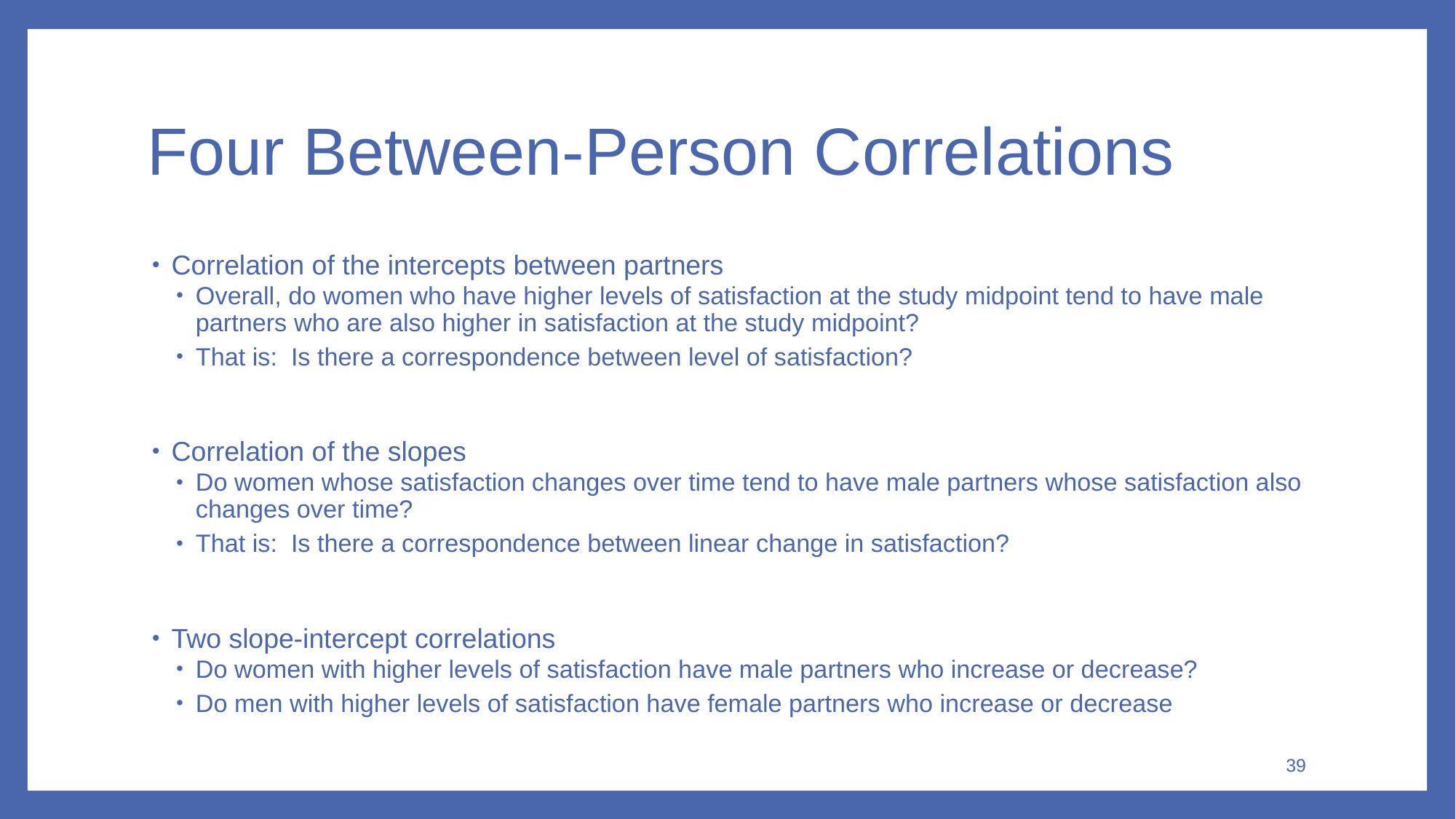

# Four Between-Person Correlations
Correlation of the intercepts between partners
Overall, do women who have higher levels of satisfaction at the study midpoint tend to have male partners who are also higher in satisfaction at the study midpoint?
That is:  Is there a correspondence between level of satisfaction?

Correlation of the slopes
Do women whose satisfaction changes over time tend to have male partners whose satisfaction also changes over time?
That is:  Is there a correspondence between linear change in satisfaction?

Two slope-intercept correlations
Do women with higher levels of satisfaction have male partners who increase or decrease?
Do men with higher levels of satisfaction have female partners who increase or decrease

39